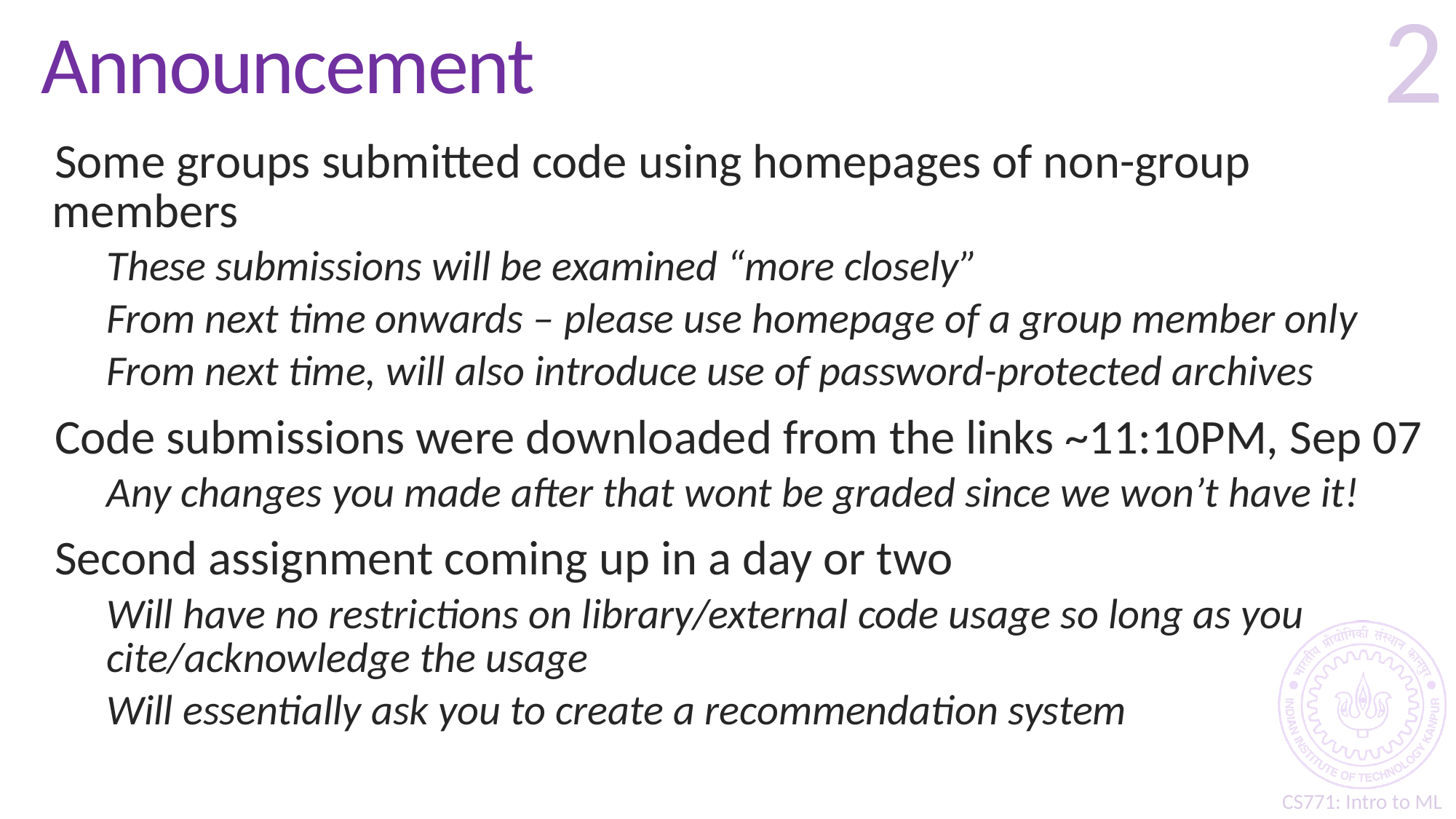

# Announcement
2
Some groups submitted code using homepages of non-group members
These submissions will be examined “more closely”
From next time onwards – please use homepage of a group member only
From next time, will also introduce use of password-protected archives
Code submissions were downloaded from the links ~11:10PM, Sep 07
Any changes you made after that wont be graded since we won’t have it!
Second assignment coming up in a day or two
Will have no restrictions on library/external code usage so long as you cite/acknowledge the usage
Will essentially ask you to create a recommendation system